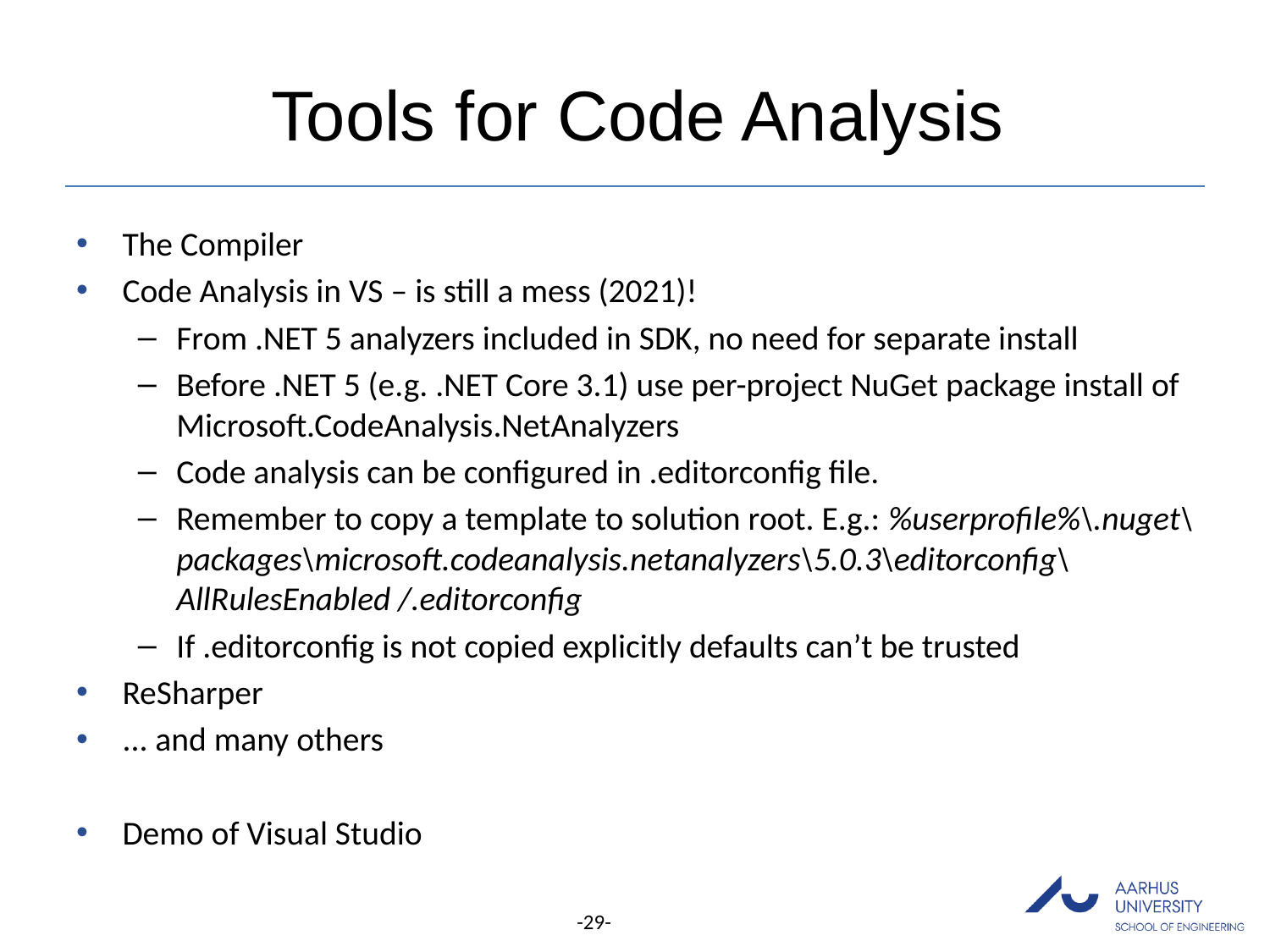

# Tools for Code Analysis
The Compiler
Code Analysis in VS – is still a mess (2021)!
From .NET 5 analyzers included in SDK, no need for separate install
Before .NET 5 (e.g. .NET Core 3.1) use per-project NuGet package install of Microsoft.CodeAnalysis.NetAnalyzers
Code analysis can be configured in .editorconfig file.
Remember to copy a template to solution root. E.g.: %userprofile%\.nuget\packages\microsoft.codeanalysis.netanalyzers\5.0.3\editorconfig\AllRulesEnabled /.editorconfig
If .editorconfig is not copied explicitly defaults can’t be trusted
ReSharper
... and many others

Demo of Visual Studio